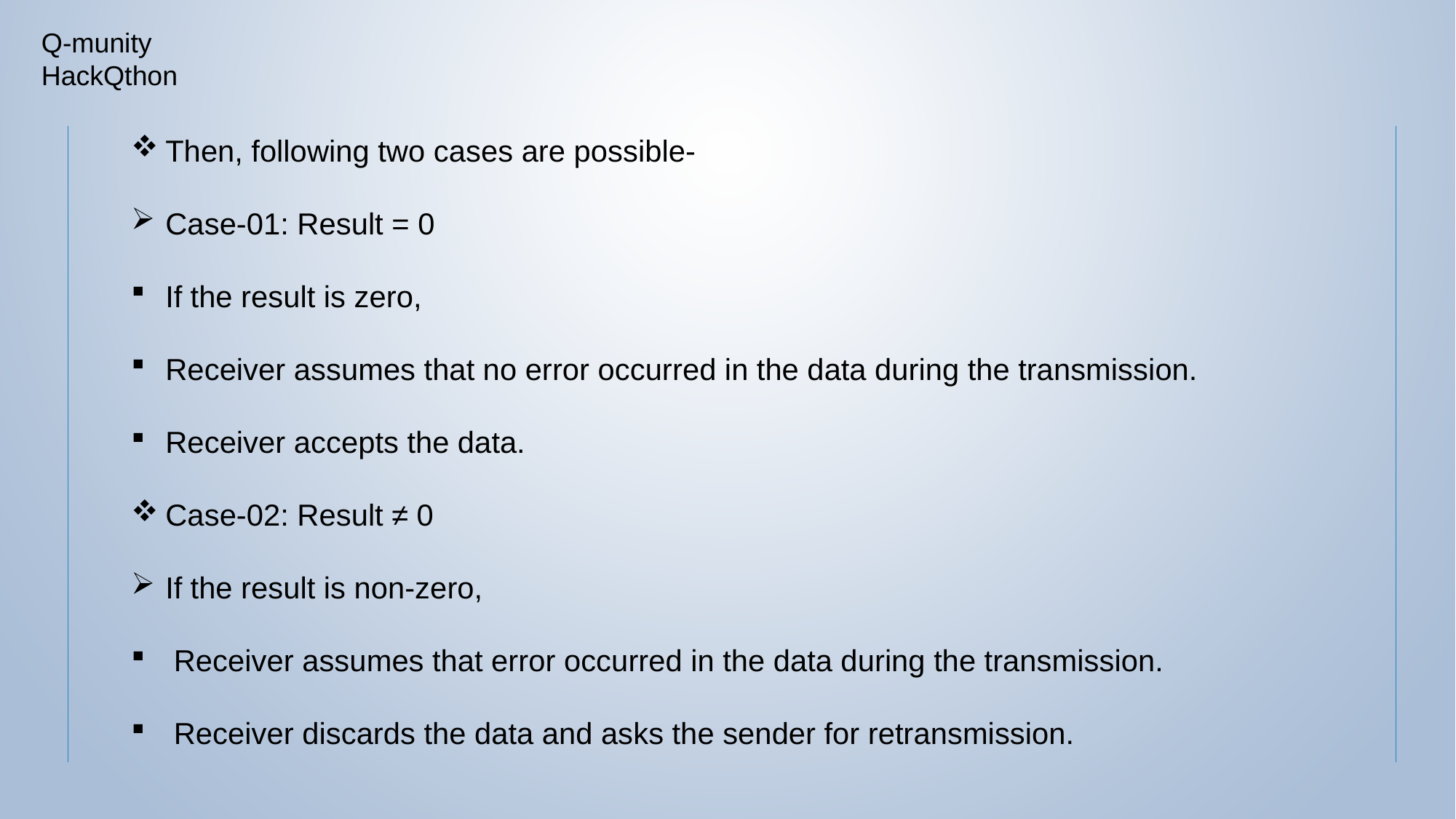

Q-munity HackQthon
Then, following two cases are possible-

Case-01: Result = 0

If the result is zero,

Receiver assumes that no error occurred in the data during the transmission.

Receiver accepts the data.

Case-02: Result ≠ 0

If the result is non-zero,

 Receiver assumes that error occurred in the data during the transmission.

 Receiver discards the data and asks the sender for retransmission.